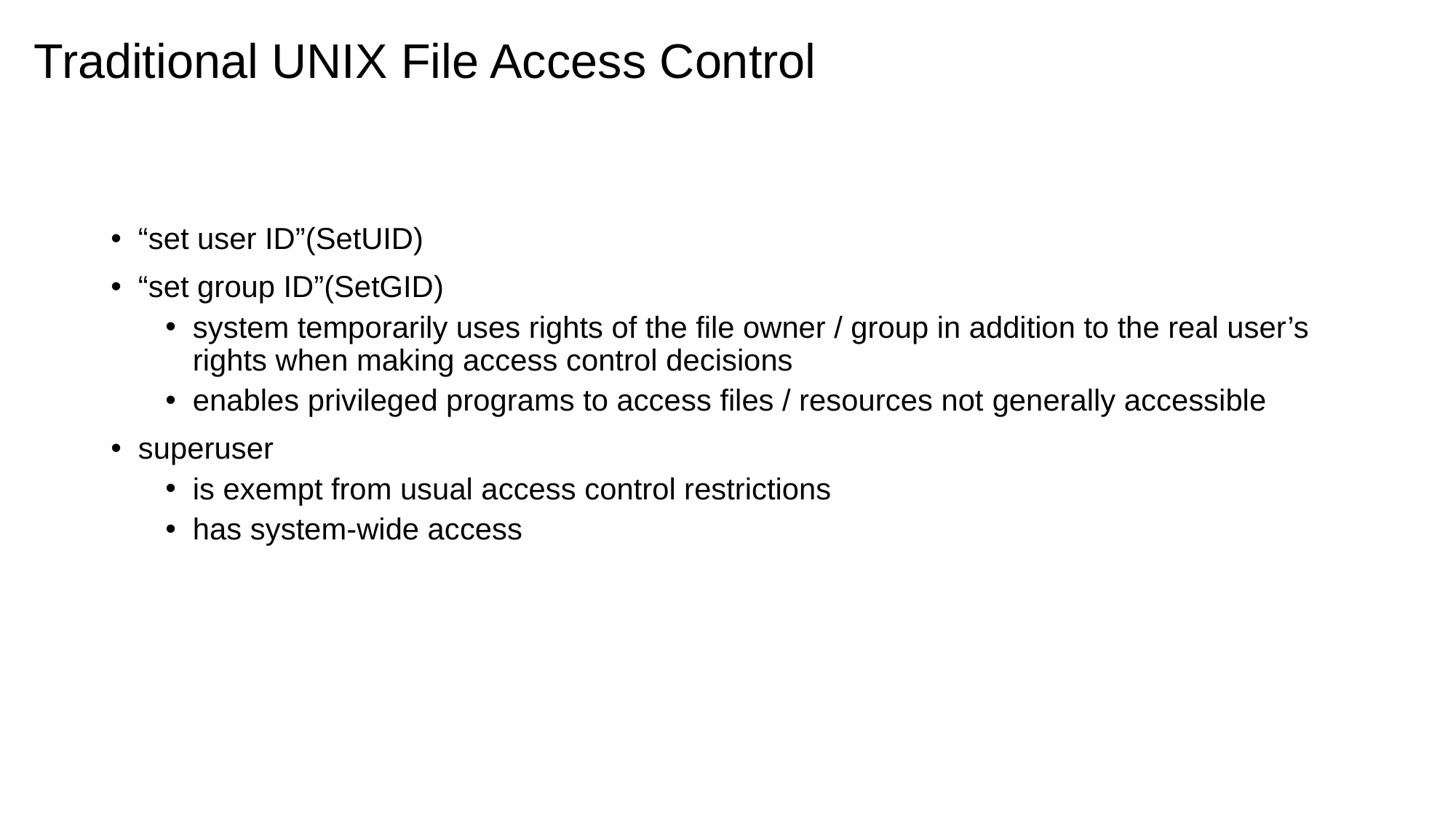

# Traditional UNIX File Access Control
“set user ID”(SetUID)
“set group ID”(SetGID)
system temporarily uses rights of the file owner / group in addition to the real user’s rights when making access control decisions
enables privileged programs to access files / resources not generally accessible
superuser
is exempt from usual access control restrictions
has system-wide access